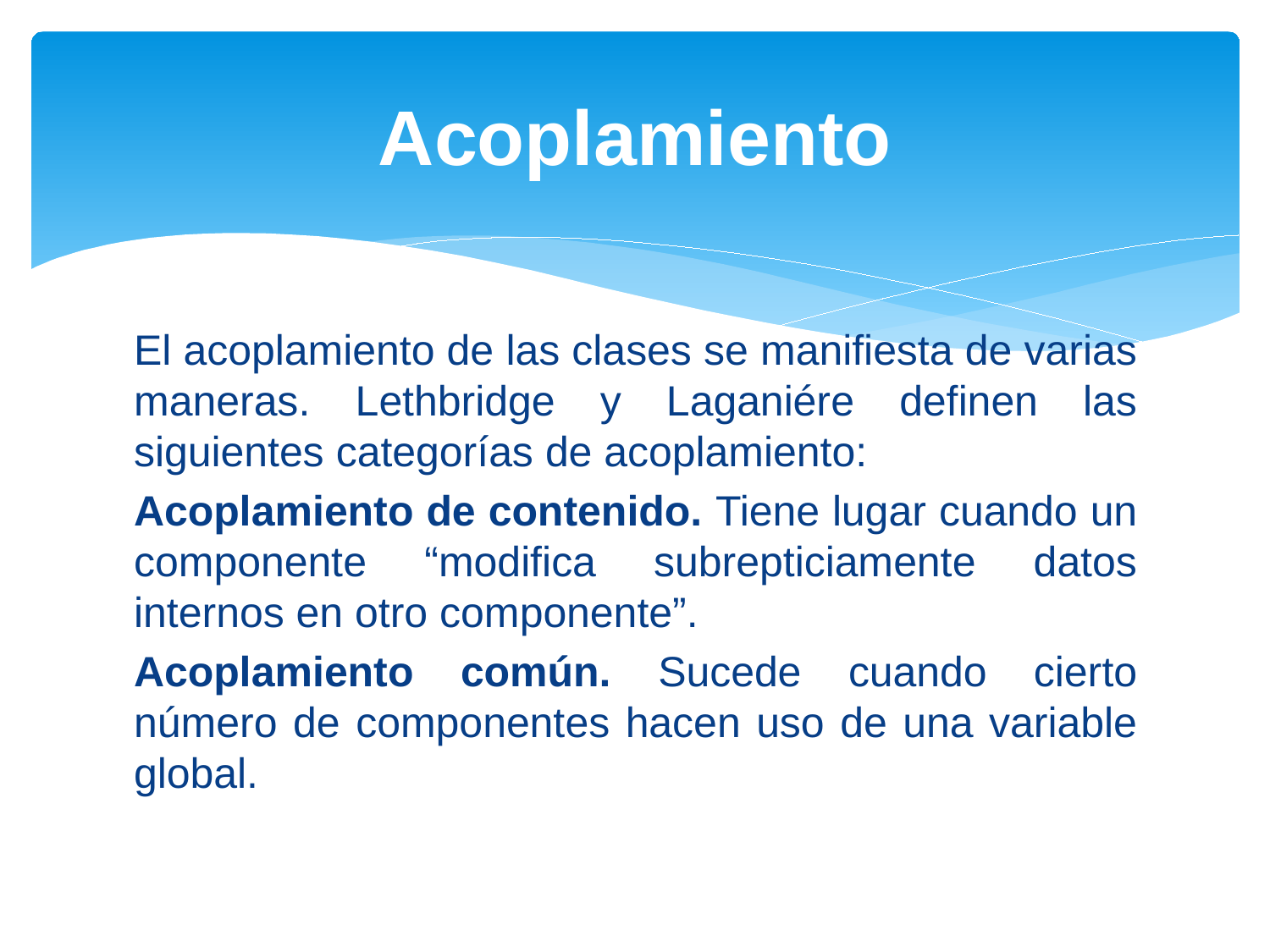

# Acoplamiento
El acoplamiento de las clases se manifiesta de varias maneras. Lethbridge y Laganiére definen las siguientes categorías de acoplamiento:
Acoplamiento de contenido. Tiene lugar cuando un componente “modifica subrepticiamente datos internos en otro componente”.
Acoplamiento común. Sucede cuando cierto número de componentes hacen uso de una variable global.